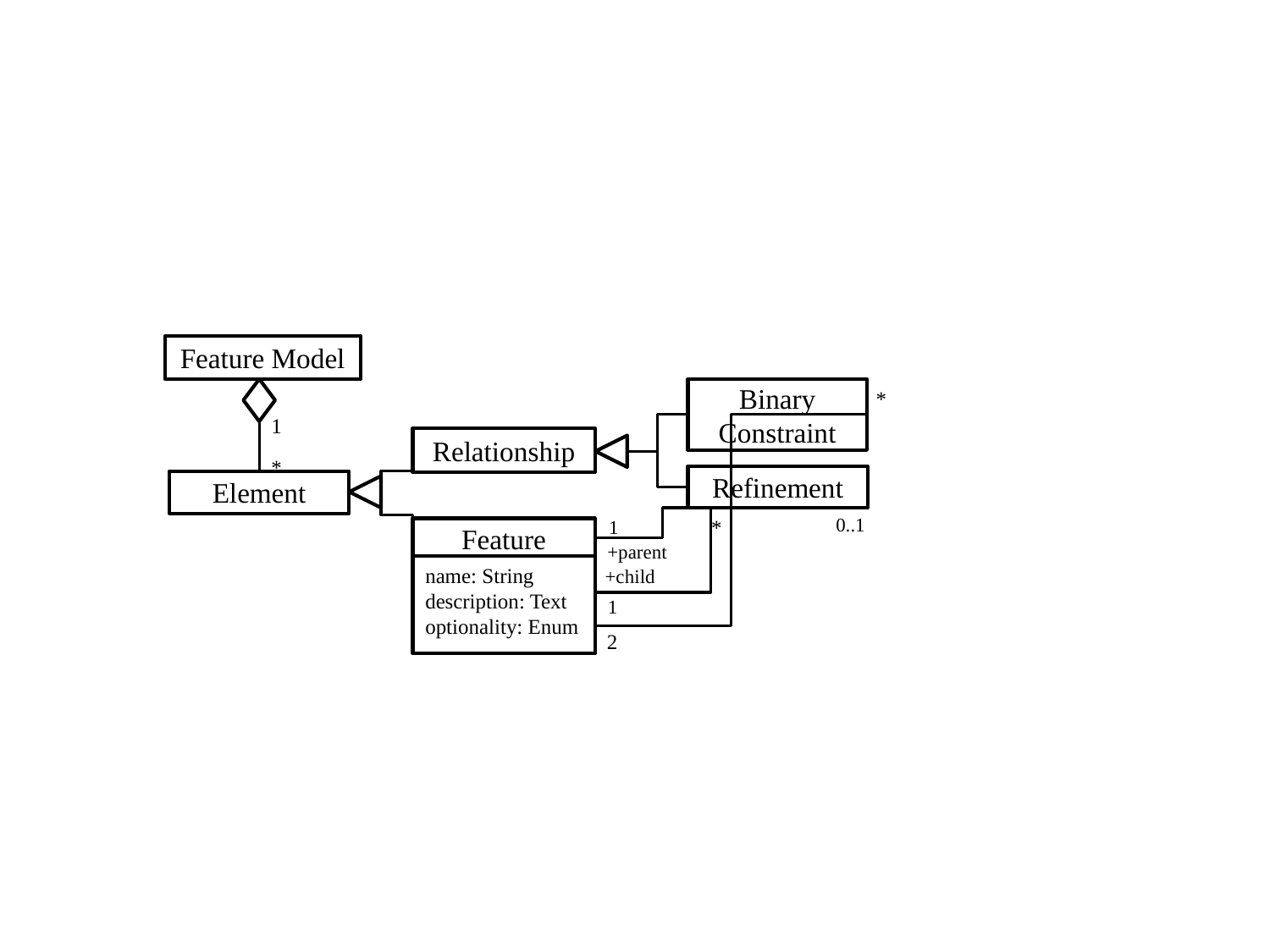

Feature Model

Binary Constraint
*
Relationship

*
Refinement
Element

0..1
*
1
Feature
+parent
name: String
description: Text
optionality: Enum
+child
1
2
1